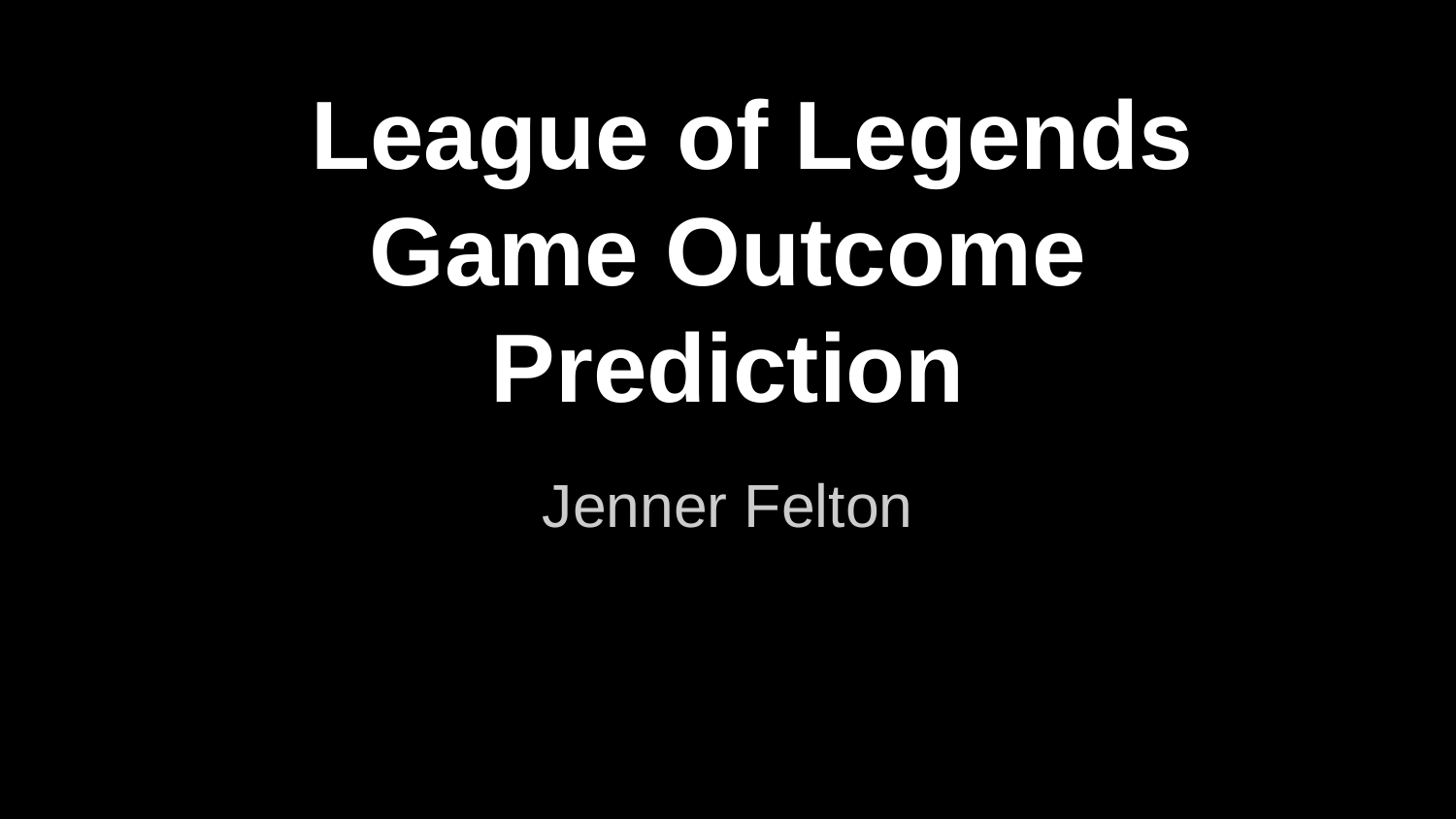

# League of Legends Game Outcome Prediction
Jenner Felton